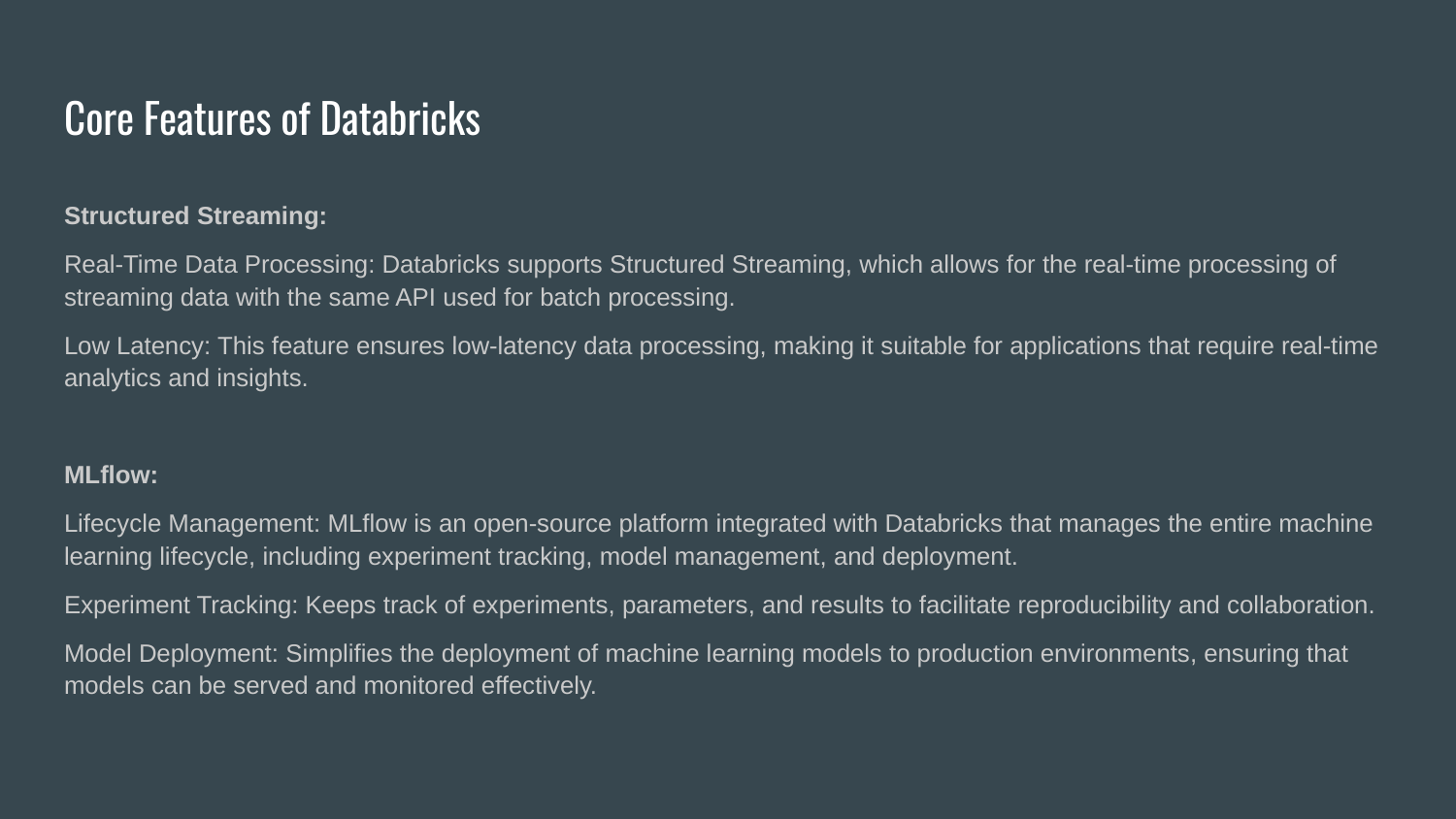

# Core Features of Databricks
Structured Streaming:
Real-Time Data Processing: Databricks supports Structured Streaming, which allows for the real-time processing of streaming data with the same API used for batch processing.
Low Latency: This feature ensures low-latency data processing, making it suitable for applications that require real-time analytics and insights.

MLflow:
Lifecycle Management: MLflow is an open-source platform integrated with Databricks that manages the entire machine learning lifecycle, including experiment tracking, model management, and deployment.
Experiment Tracking: Keeps track of experiments, parameters, and results to facilitate reproducibility and collaboration.
Model Deployment: Simplifies the deployment of machine learning models to production environments, ensuring that models can be served and monitored effectively.